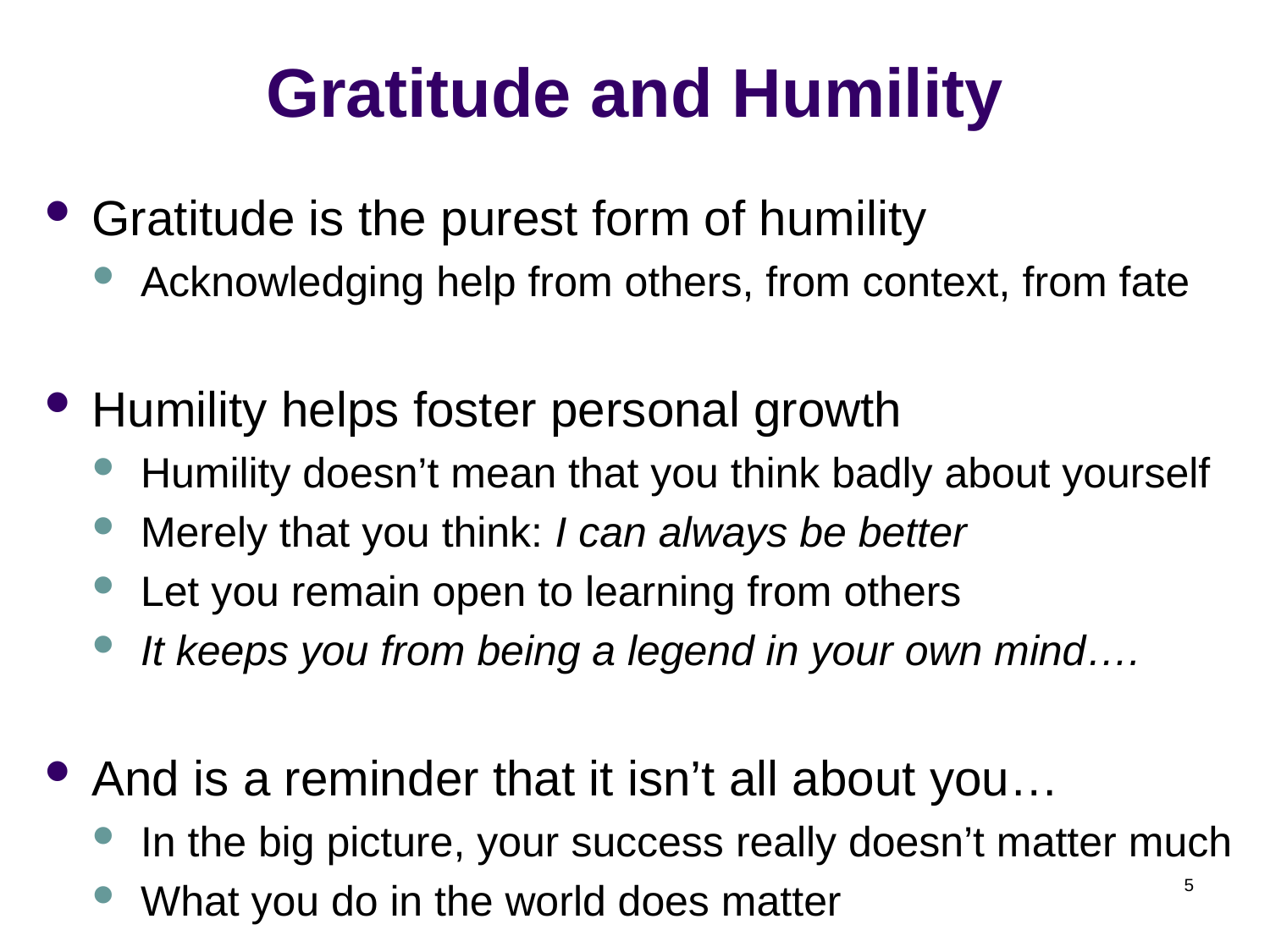

# Gratitude and Humility
Gratitude is the purest form of humility
Acknowledging help from others, from context, from fate

Humility helps foster personal growth
Humility doesn’t mean that you think badly about yourself
Merely that you think: I can always be better
Let you remain open to learning from others
It keeps you from being a legend in your own mind….

And is a reminder that it isn’t all about you…
In the big picture, your success really doesn’t matter much
What you do in the world does matter

5